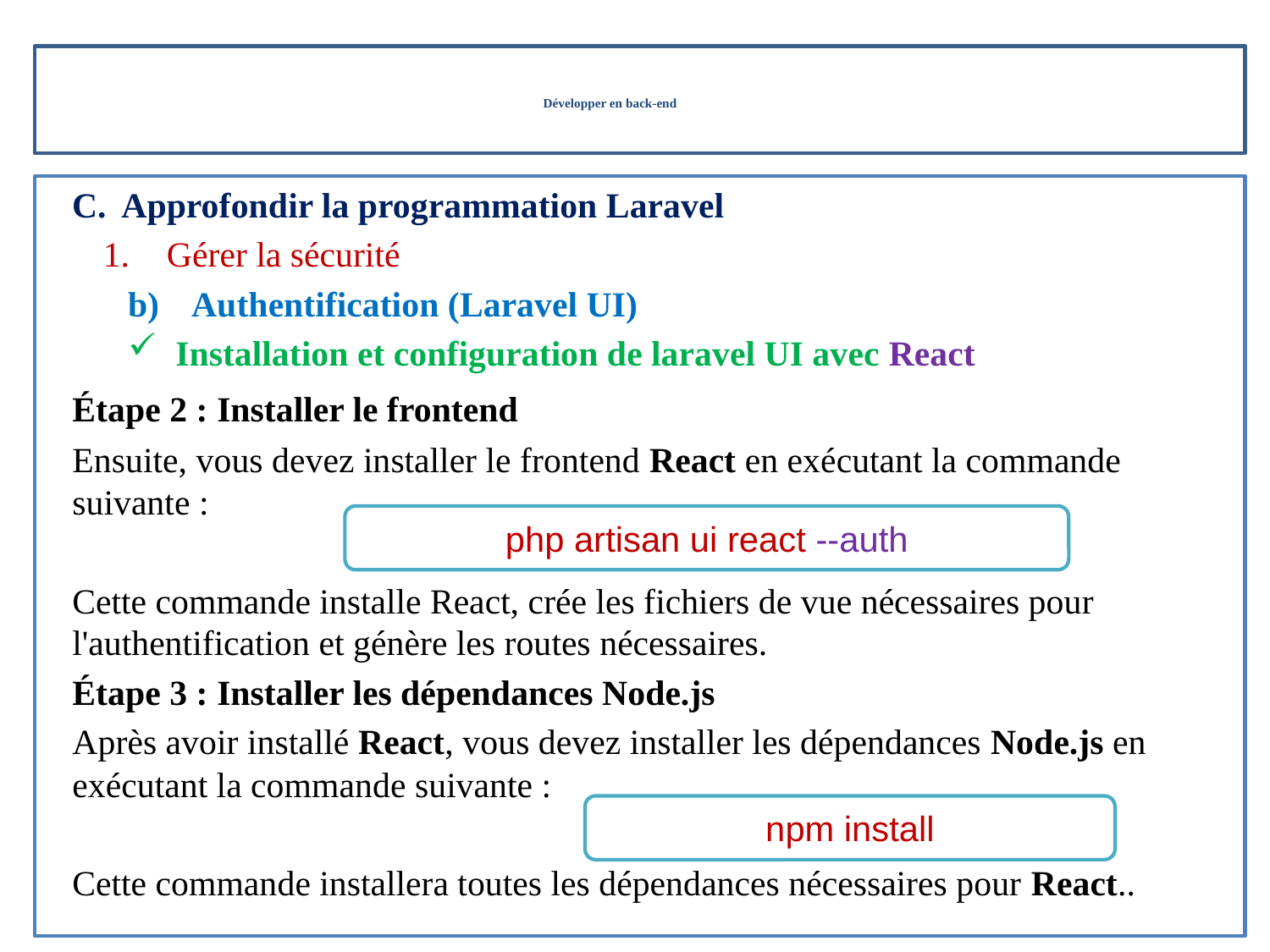

# Développer en back-end
Approfondir la programmation Laravel
Gérer la sécurité
Authentification (Laravel UI)
Installation et configuration de laravel UI avec React
	Étape 2 : Installer le frontend
Ensuite, vous devez installer le frontend React en exécutant la commande suivante :

Cette commande installe React, crée les fichiers de vue nécessaires pour l'authentification et génère les routes nécessaires.
Étape 3 : Installer les dépendances Node.js
Après avoir installé React, vous devez installer les dépendances Node.js en exécutant la commande suivante :

Cette commande installera toutes les dépendances nécessaires pour React..
php artisan ui react --auth
npm install